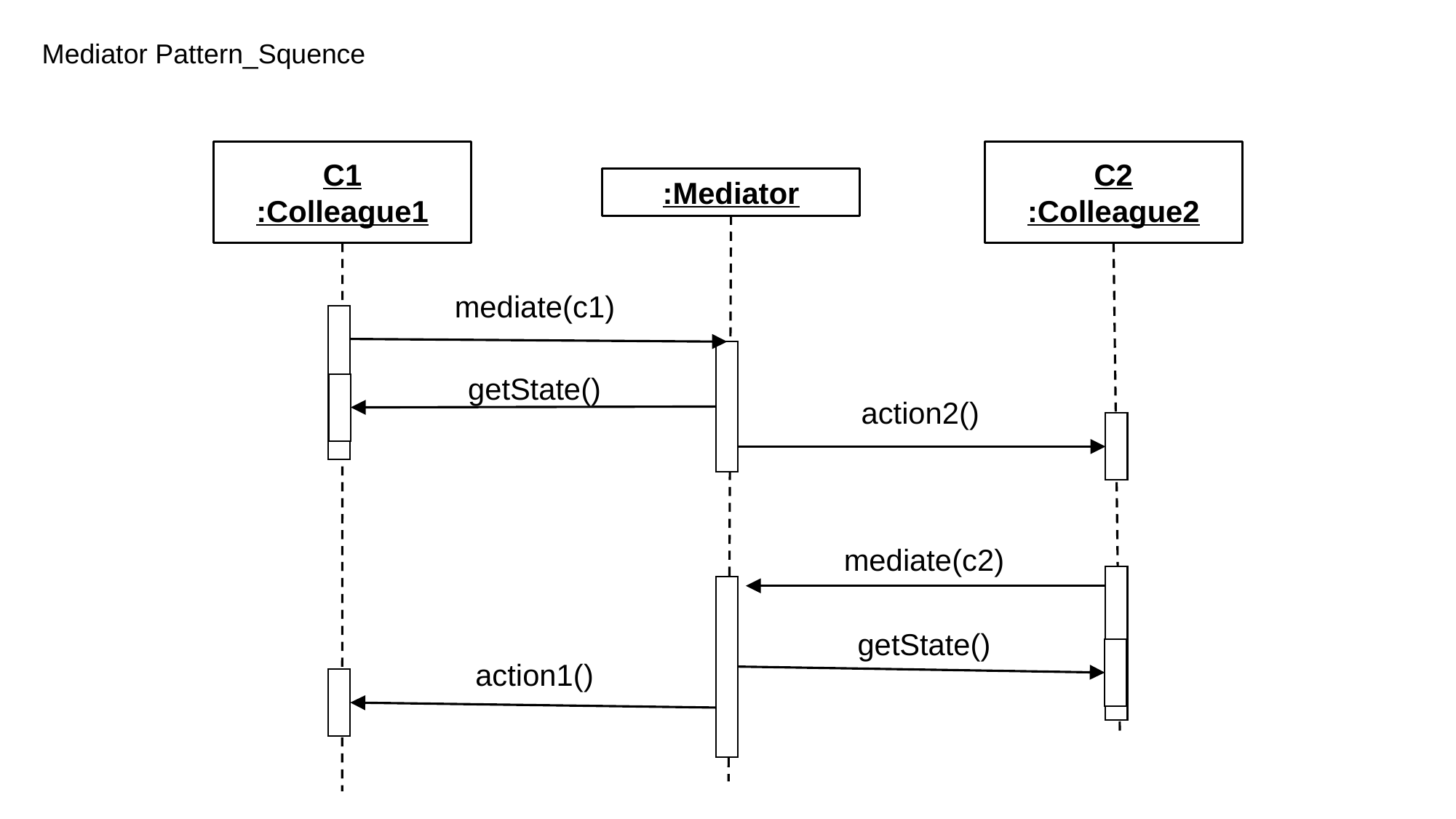

Mediator Pattern_Squence

C1
:Colleague1

:Mediator

C2
:Colleague2

mediate(c1)

getState()

action2()

mediate(c2)

getState()

action1()